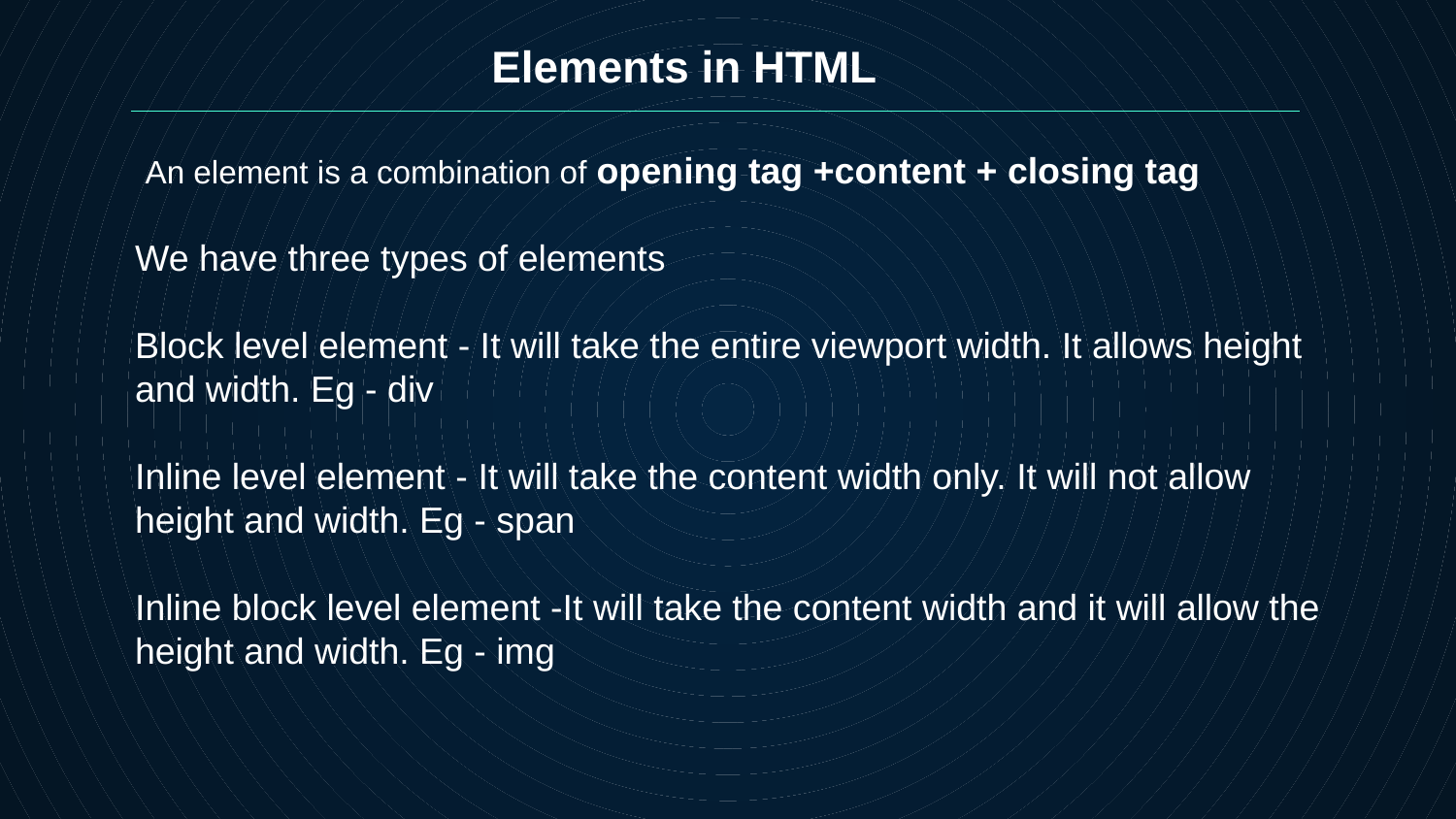

Elements in HTML
An element is a combination of opening tag +content + closing tag
We have three types of elements

Block level element - It will take the entire viewport width. It allows height and width. Eg - div

Inline level element - It will take the content width only. It will not allow height and width. Eg - span

Inline block level element -It will take the content width and it will allow the height and width. Eg - img